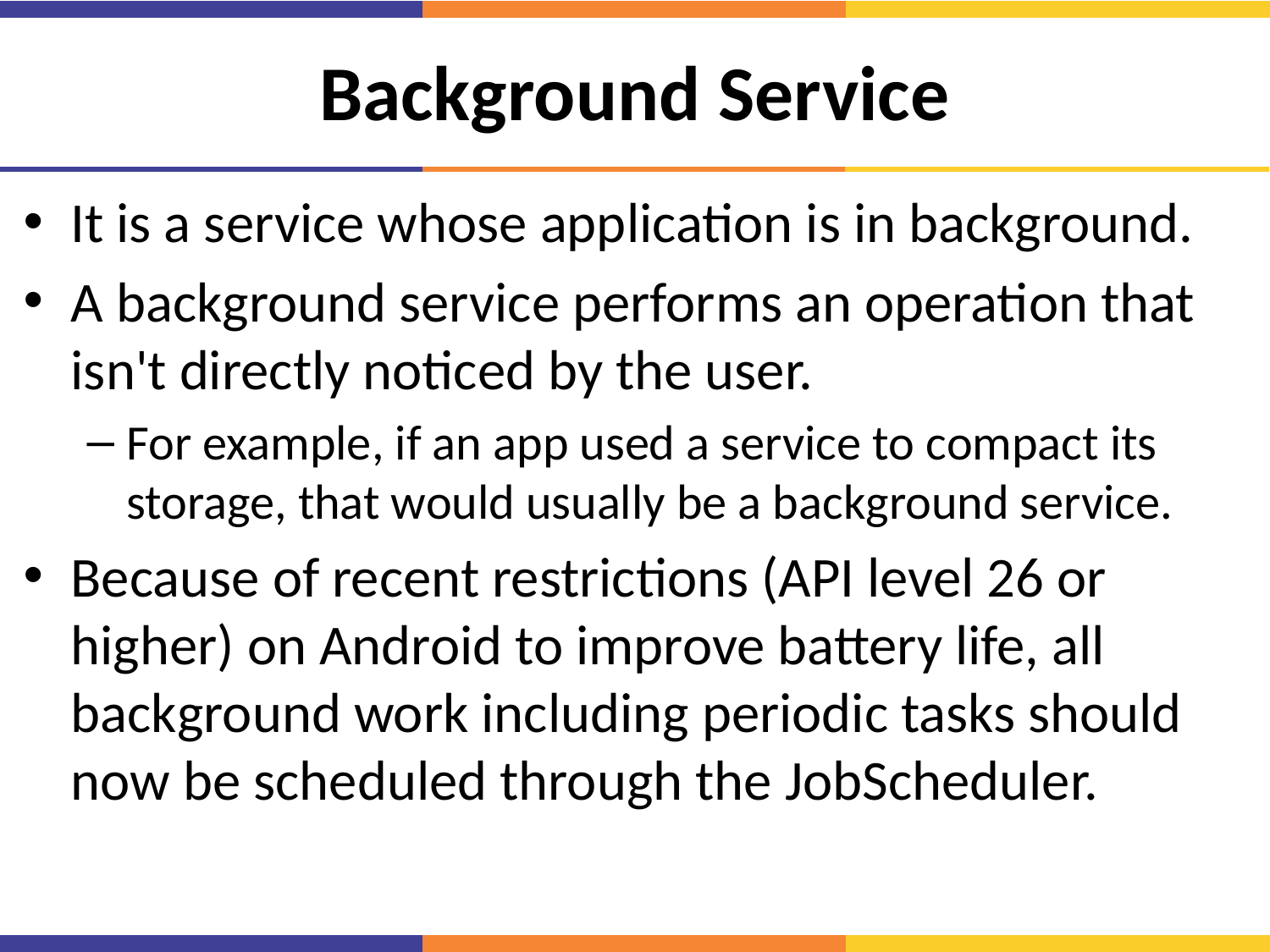

# Background Service
It is a service whose application is in background.
A background service performs an operation that isn't directly noticed by the user.
For example, if an app used a service to compact its storage, that would usually be a background service.
Because of recent restrictions (API level 26 or higher) on Android to improve battery life, all background work including periodic tasks should now be scheduled through the JobScheduler.